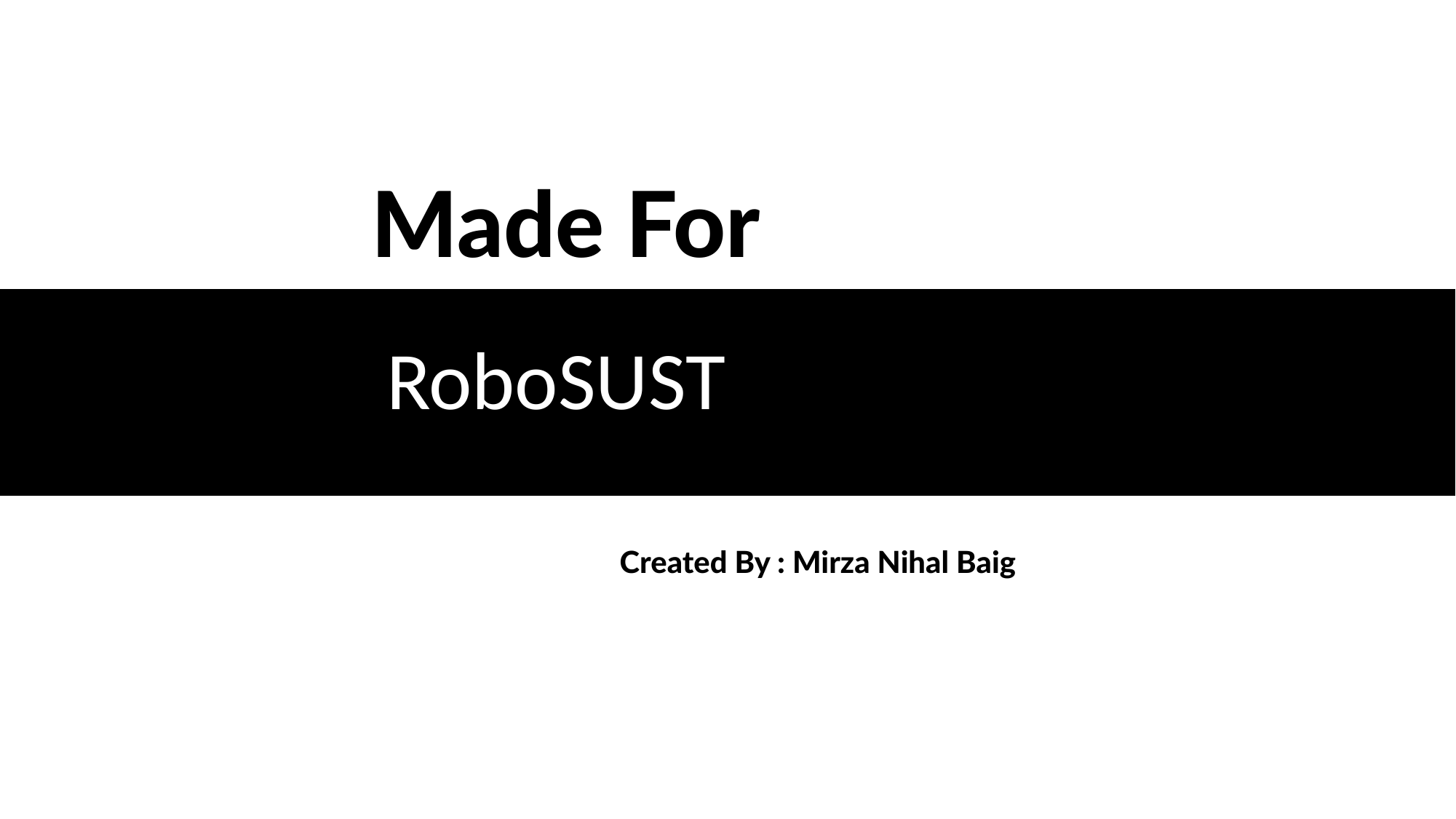

Made For

RoboSUST
Created By : Mirza Nihal Baig